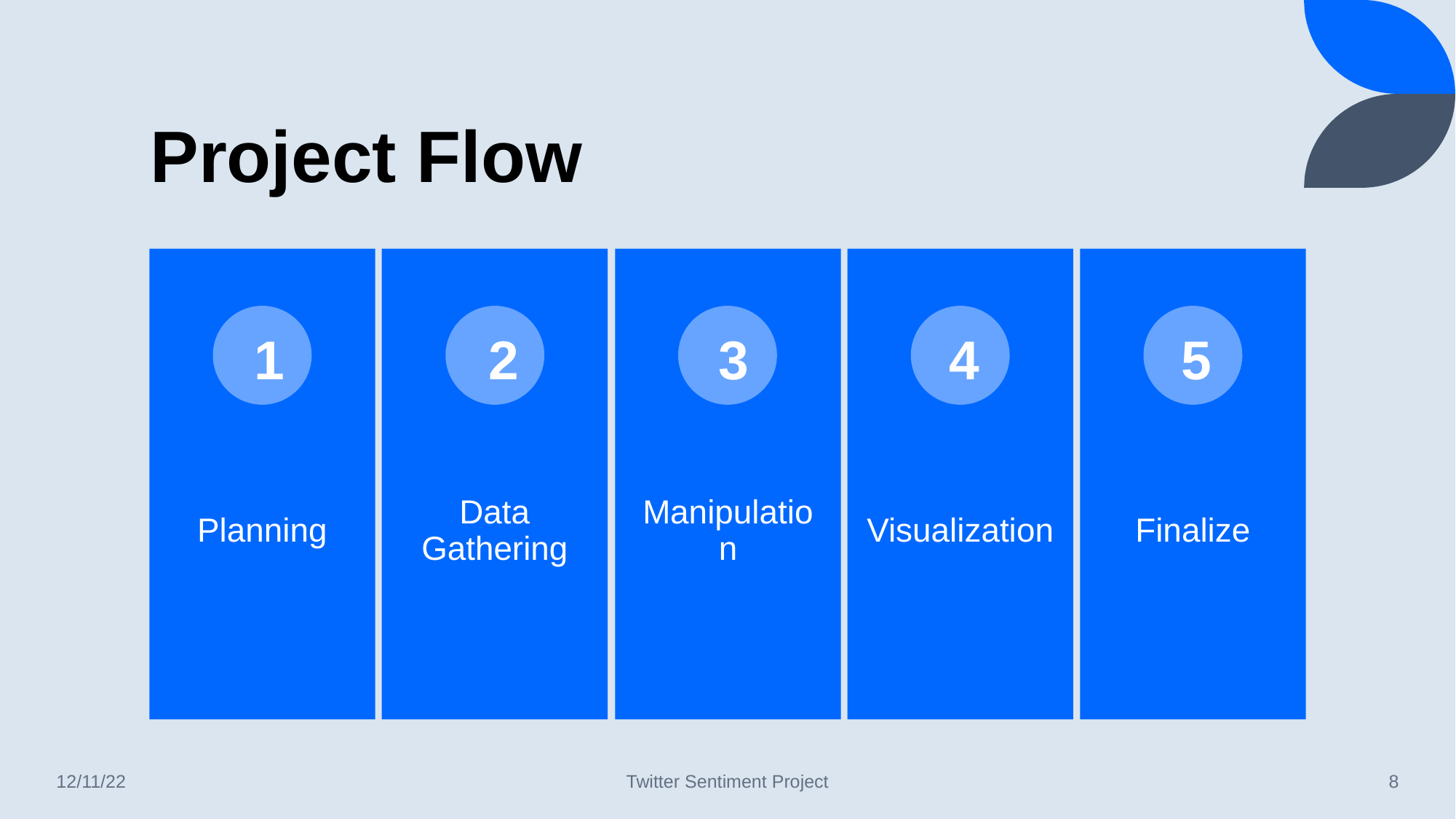

# Project Flow
Planning
Data Gathering
Manipulation
Visualization
Finalize
1
2
3
4
5
12/11/22
Twitter Sentiment Project
8